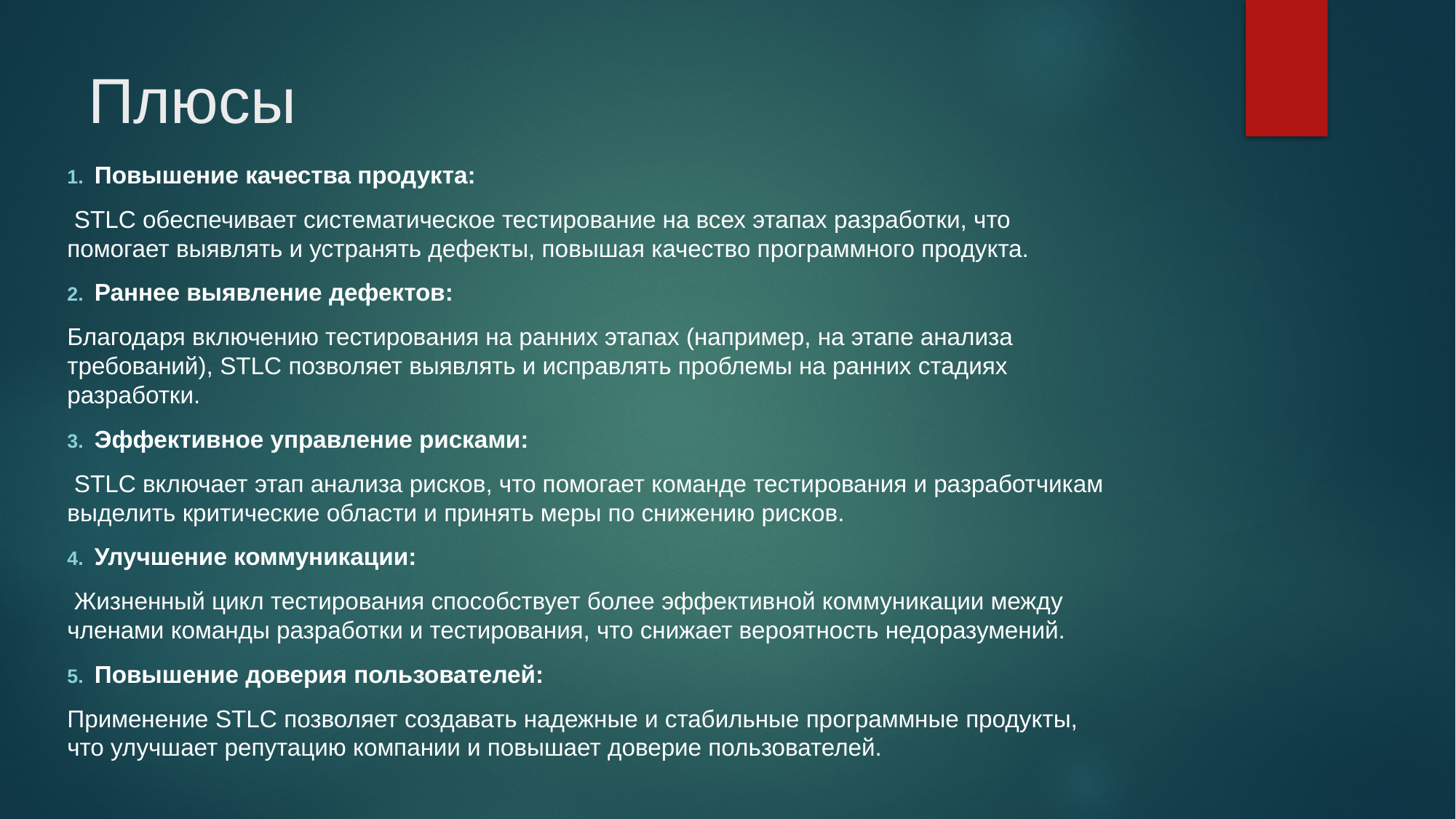

# Плюсы
Повышение качества продукта:
 STLC обеспечивает систематическое тестирование на всех этапах разработки, что помогает выявлять и устранять дефекты, повышая качество программного продукта.
Раннее выявление дефектов:
Благодаря включению тестирования на ранних этапах (например, на этапе анализа требований), STLC позволяет выявлять и исправлять проблемы на ранних стадиях разработки.
Эффективное управление рисками:
 STLC включает этап анализа рисков, что помогает команде тестирования и разработчикам выделить критические области и принять меры по снижению рисков.
Улучшение коммуникации:
 Жизненный цикл тестирования способствует более эффективной коммуникации между членами команды разработки и тестирования, что снижает вероятность недоразумений.
Повышение доверия пользователей:
Применение STLC позволяет создавать надежные и стабильные программные продукты, что улучшает репутацию компании и повышает доверие пользователей.